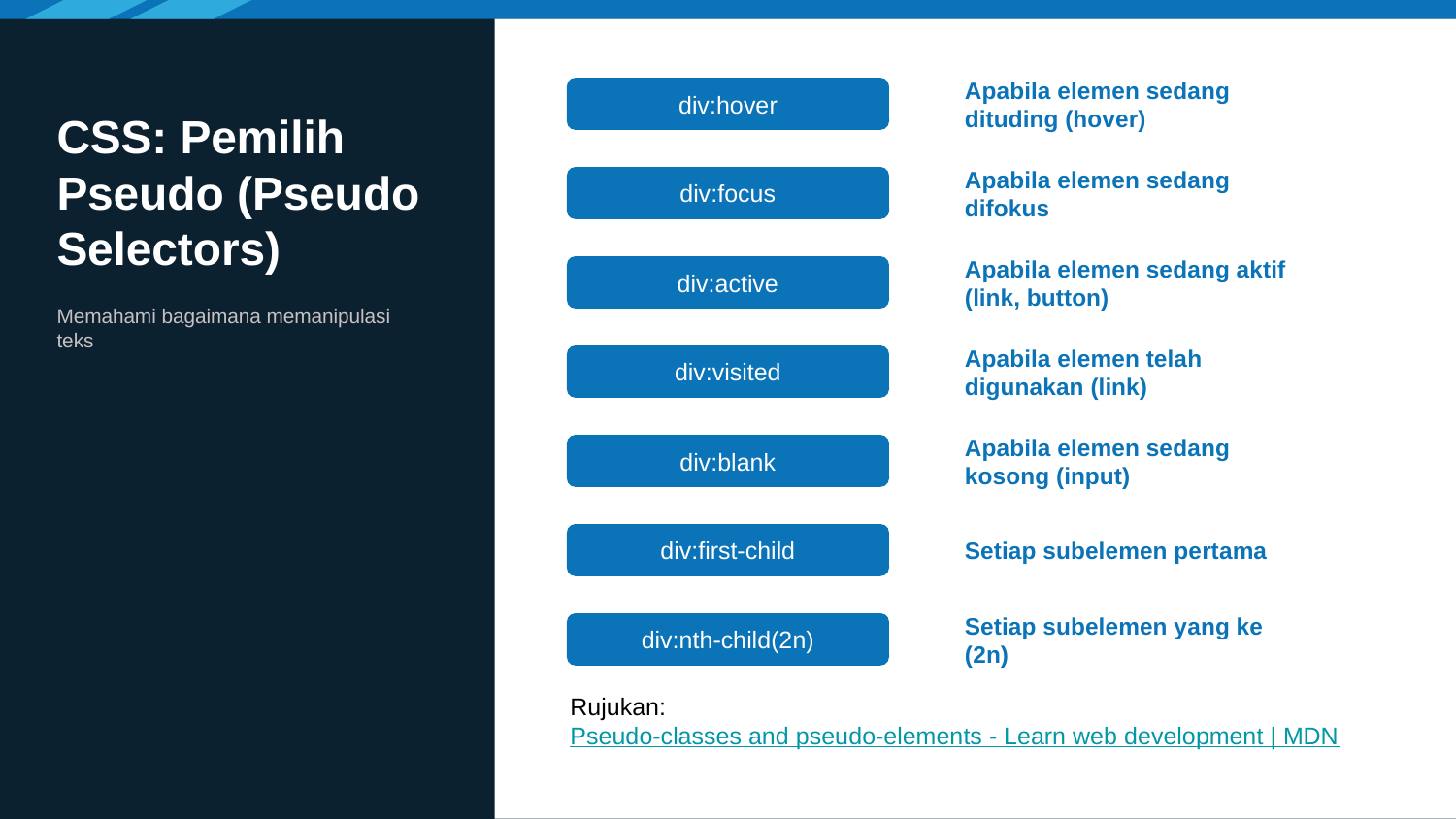

# CSS: Pemilih Pseudo (Pseudo Selectors)
div:hover
Apabila elemen sedang dituding (hover)
div:focus
Apabila elemen sedang difokus
div:active
Apabila elemen sedang aktif (link, button)
Memahami bagaimana memanipulasi teks
div:visited
Apabila elemen telah digunakan (link)
div:blank
Apabila elemen sedang kosong (input)
div:first-child
Setiap subelemen pertama
div:nth-child(2n)
Setiap subelemen yang ke (2n)
Rujukan: Pseudo-classes and pseudo-elements - Learn web development | MDN